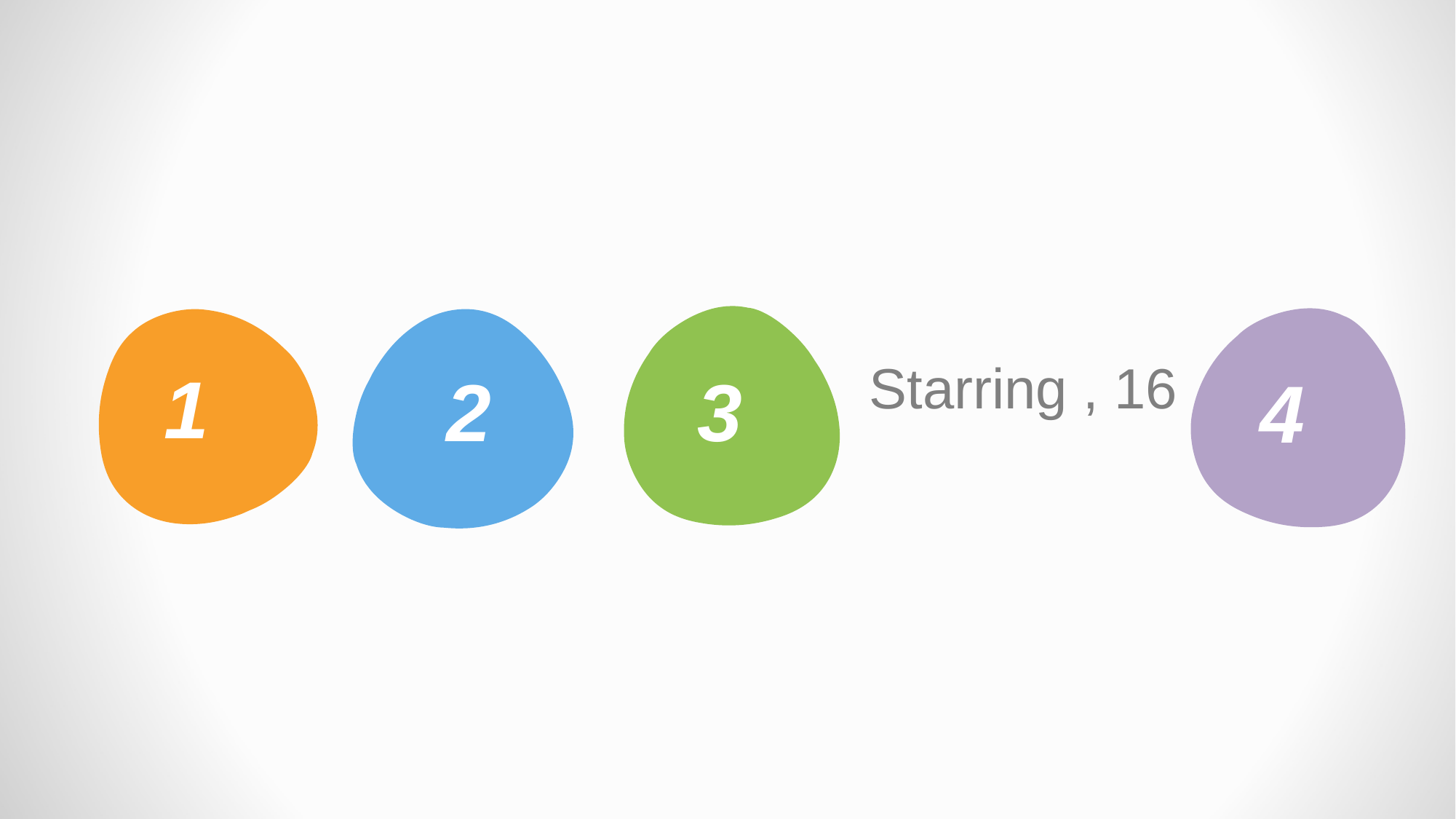

4

1
Starring , 16

3
2